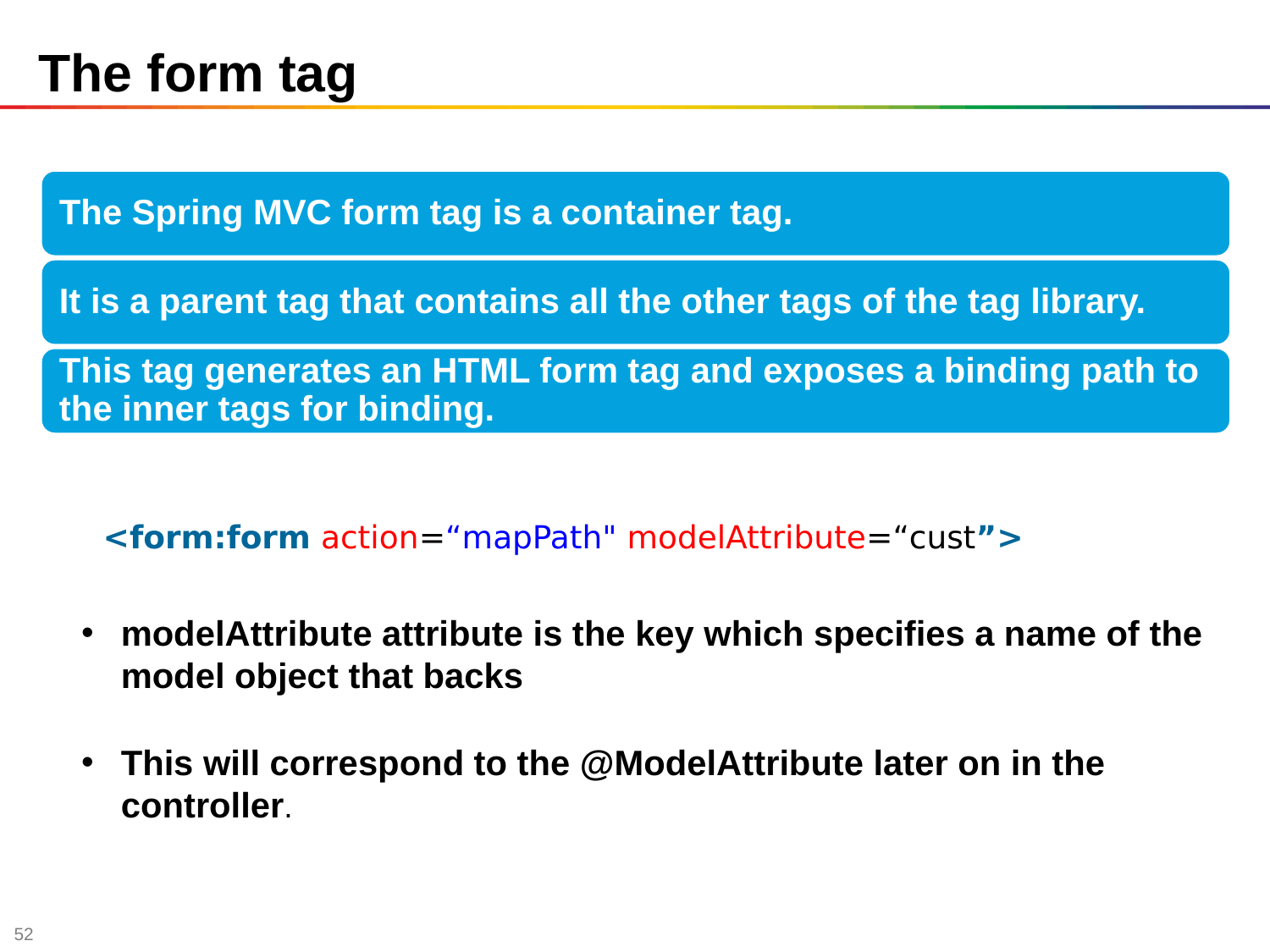

# The form tag
The Spring MVC form tag is a container tag.
It is a parent tag that contains all the other tags of the tag library.
This tag generates an HTML form tag and exposes a binding path to the inner tags for binding.
<form:form action=“mapPath" modelAttribute=“cust”>
modelAttribute attribute is the key which specifies a name of the model object that backs
This will correspond to the @ModelAttribute later on in the controller.